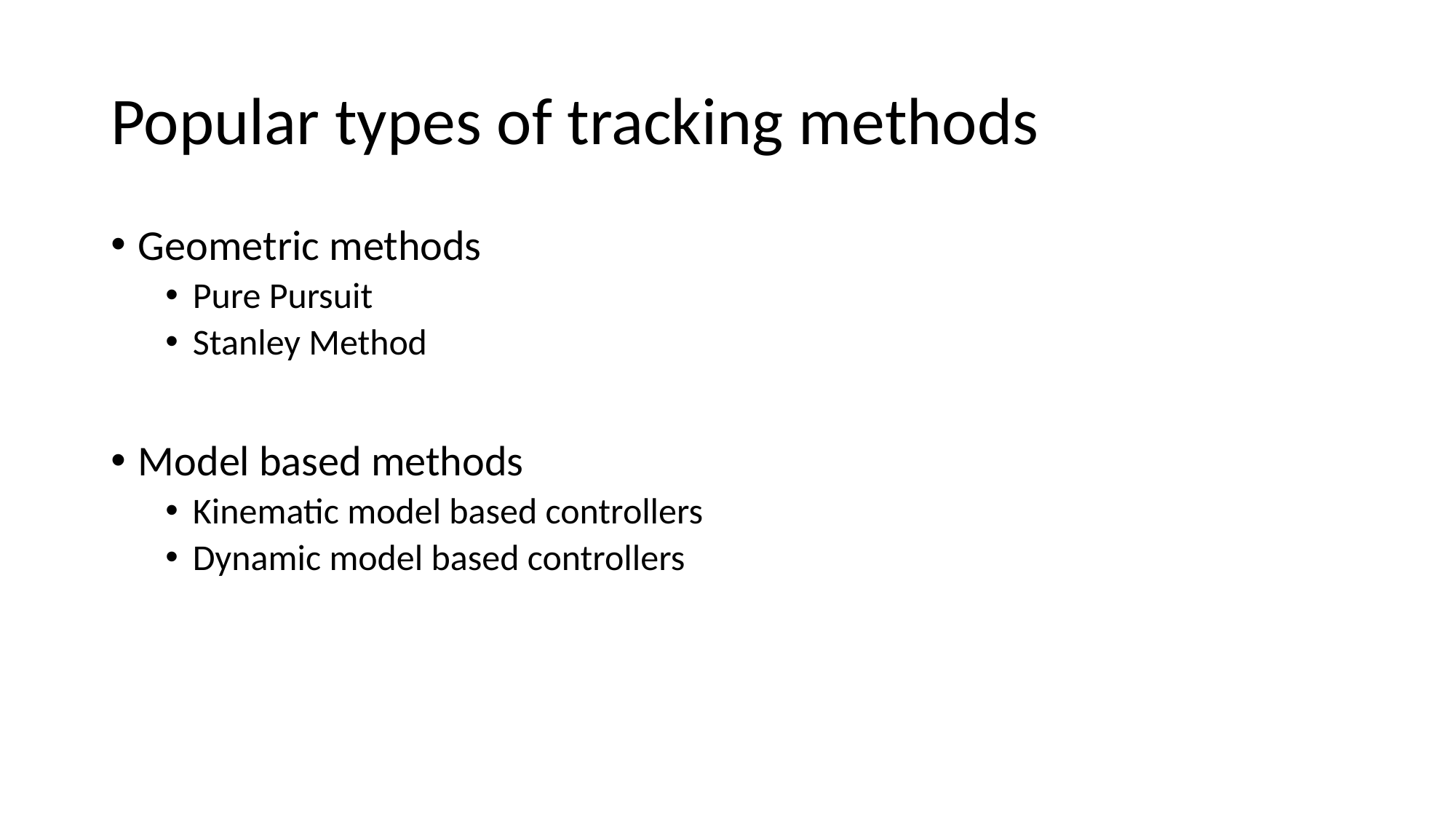

# Popular types of tracking methods
Geometric methods
Pure Pursuit
Stanley Method

Model based methods
Kinematic model based controllers
Dynamic model based controllers